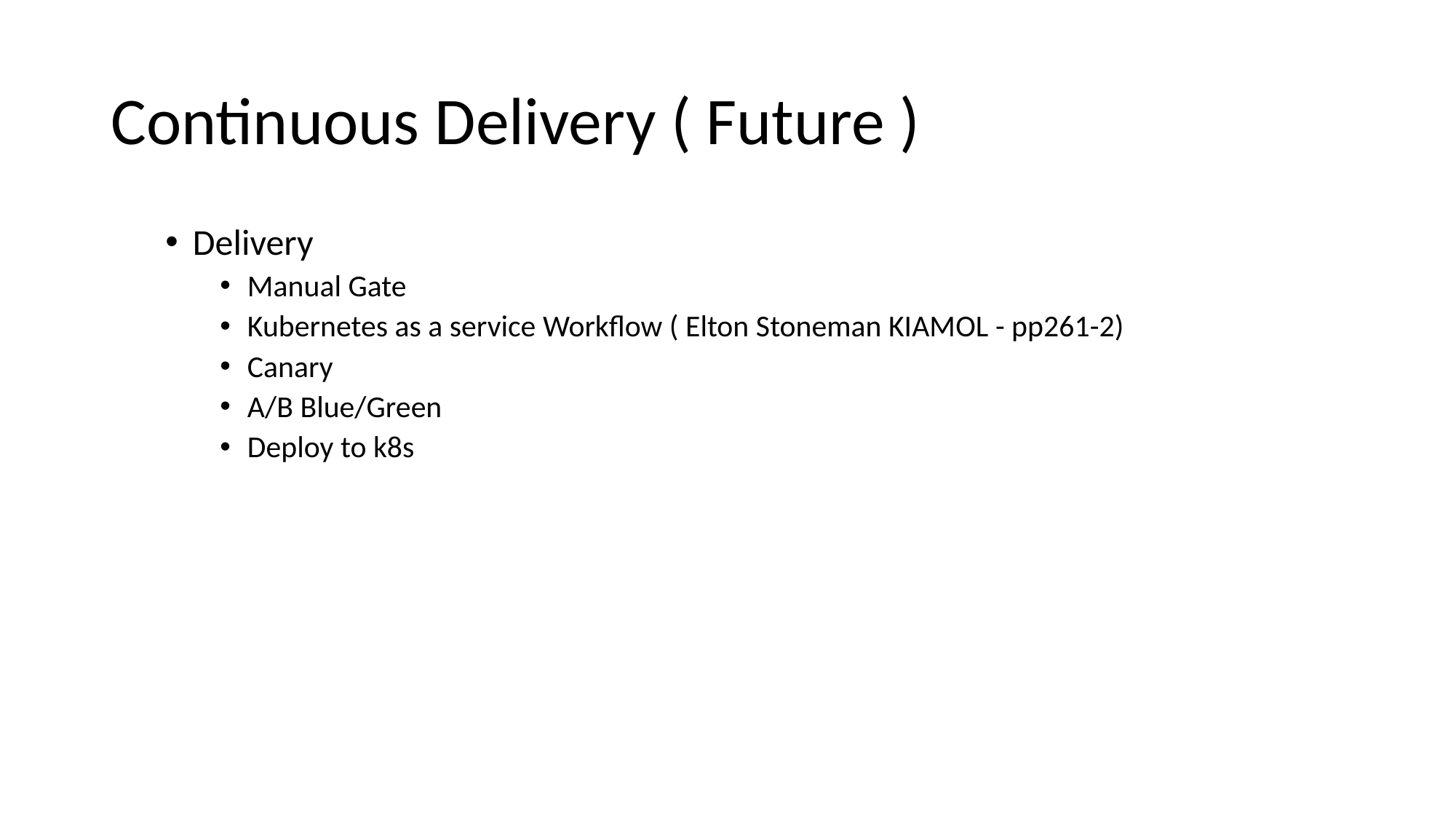

# Continuous Delivery ( Future )
Delivery
Manual Gate
Kubernetes as a service Workflow ( Elton Stoneman KIAMOL - pp261-2)
Canary
A/B Blue/Green
Deploy to k8s